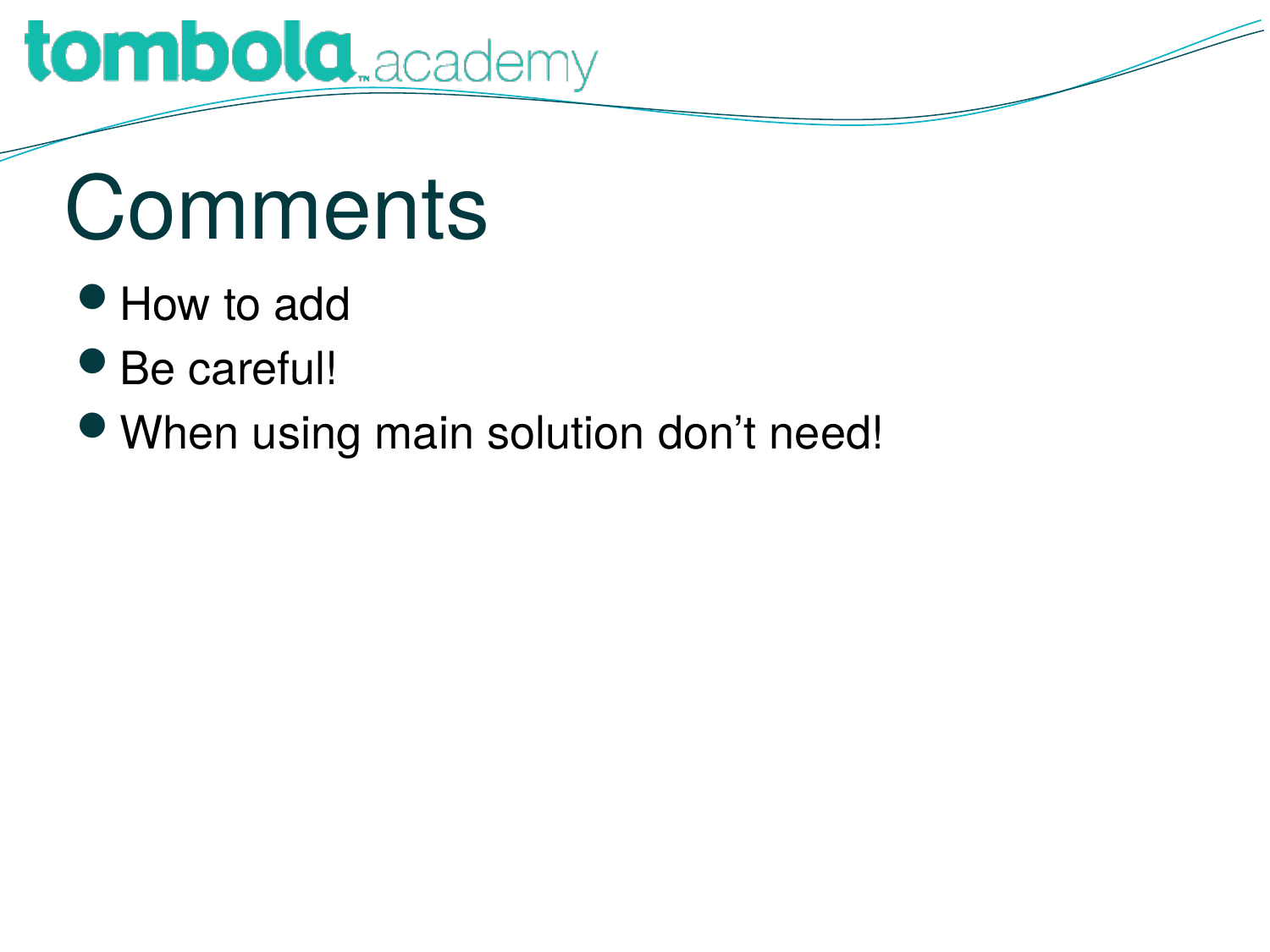

# Comments
How to add
Be careful!
When using main solution don’t need!